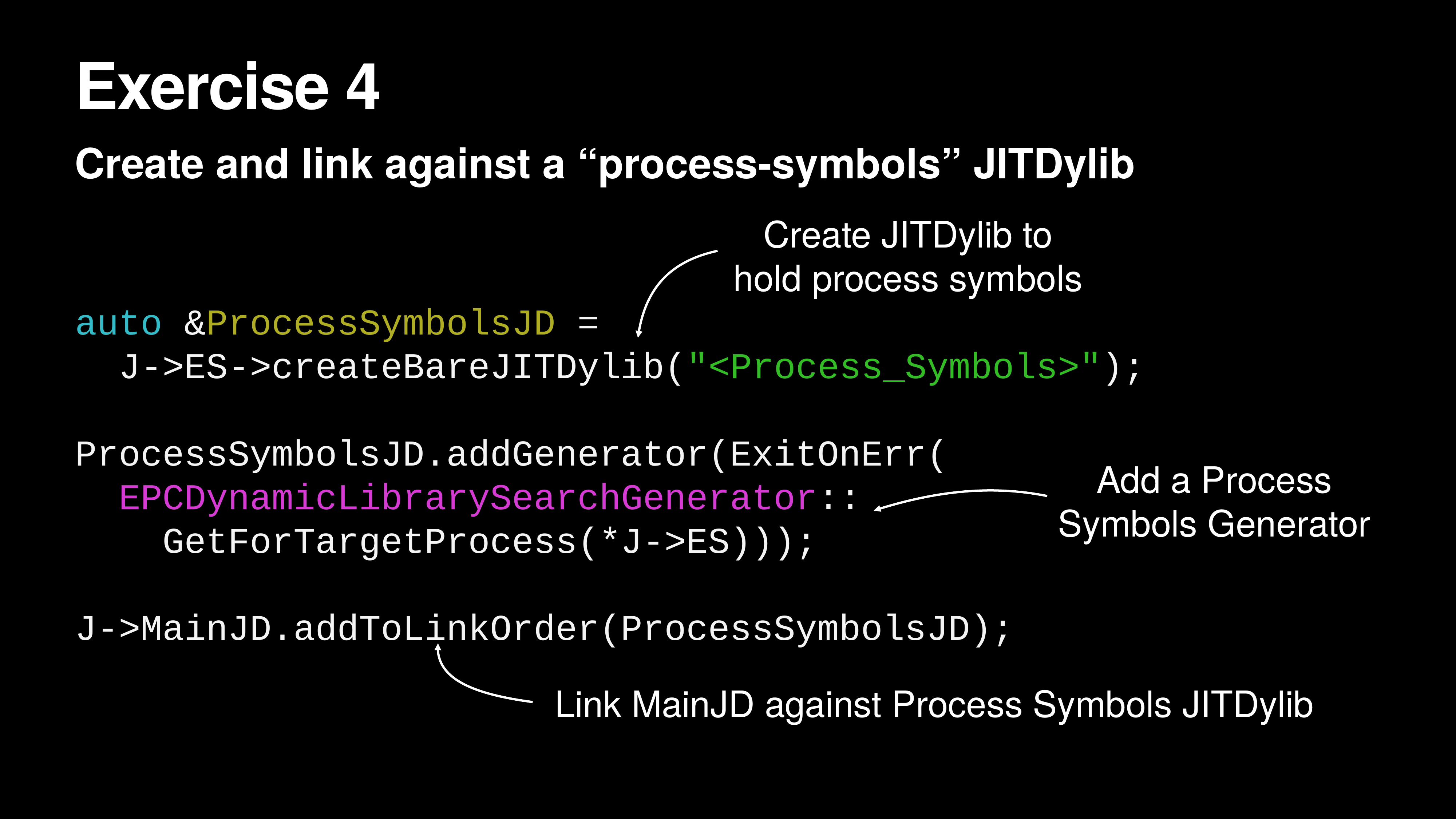

# Exercise 4
Create and link against a “process-symbols” JITDylib
Create JITDylib to
hold process symbols
auto &ProcessSymbolsJD =
  J->ES->createBareJITDylib("<Process_Symbols>");
ProcessSymbolsJD.addGenerator(ExitOnErr(
  EPCDynamicLibrarySearchGenerator::
    GetForTargetProcess(*J->ES)));
J->MainJD.addToLinkOrder(ProcessSymbolsJD);

Add a Process
Symbols Generator

Link MainJD against Process Symbols JITDylib